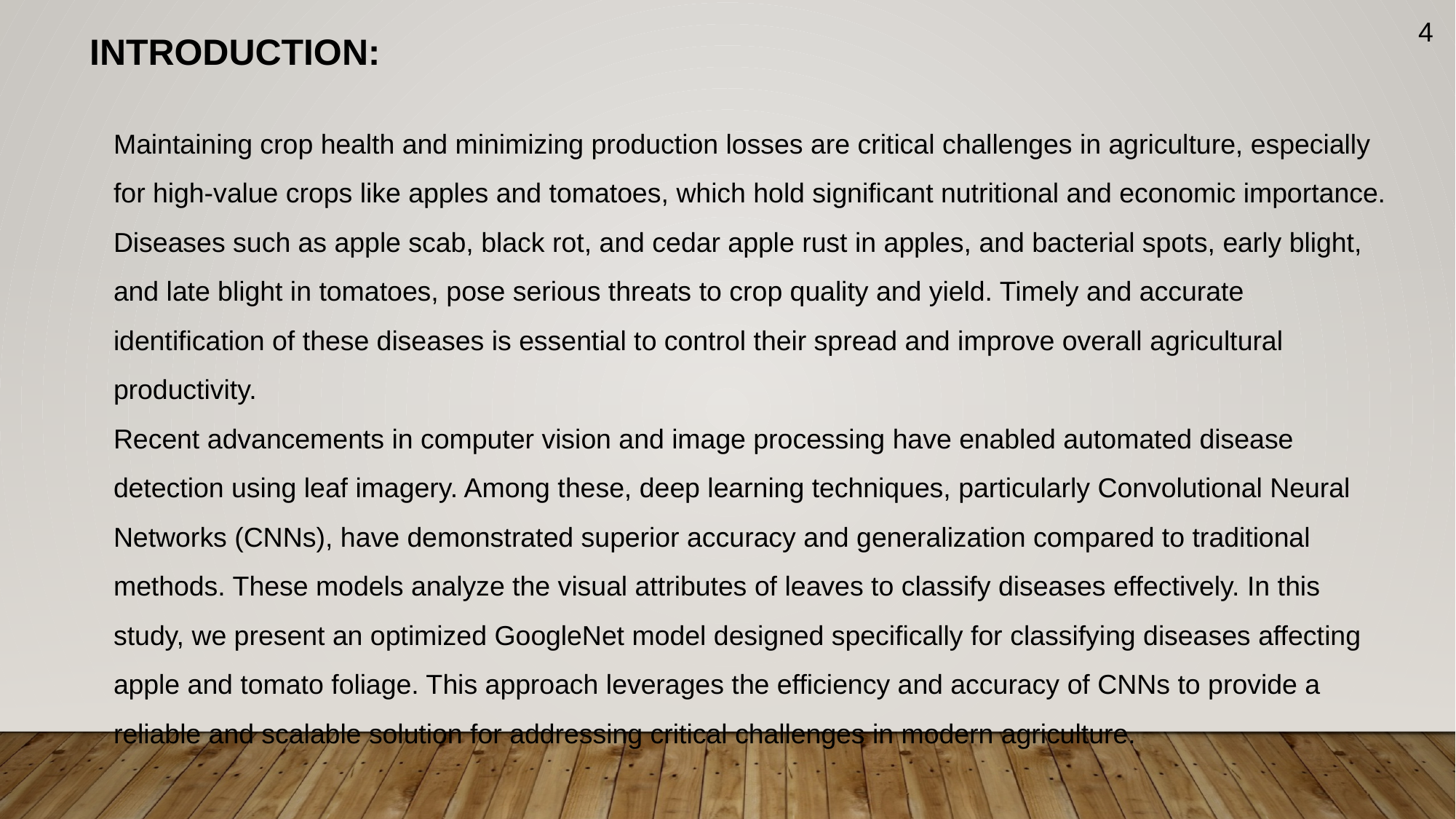

4
INTRODUCTION:
Maintaining crop health and minimizing production losses are critical challenges in agriculture, especially for high-value crops like apples and tomatoes, which hold significant nutritional and economic importance. Diseases such as apple scab, black rot, and cedar apple rust in apples, and bacterial spots, early blight, and late blight in tomatoes, pose serious threats to crop quality and yield. Timely and accurate identification of these diseases is essential to control their spread and improve overall agricultural productivity.
Recent advancements in computer vision and image processing have enabled automated disease detection using leaf imagery. Among these, deep learning techniques, particularly Convolutional Neural Networks (CNNs), have demonstrated superior accuracy and generalization compared to traditional methods. These models analyze the visual attributes of leaves to classify diseases effectively. In this study, we present an optimized GoogleNet model designed specifically for classifying diseases affecting apple and tomato foliage. This approach leverages the efficiency and accuracy of CNNs to provide a reliable and scalable solution for addressing critical challenges in modern agriculture.